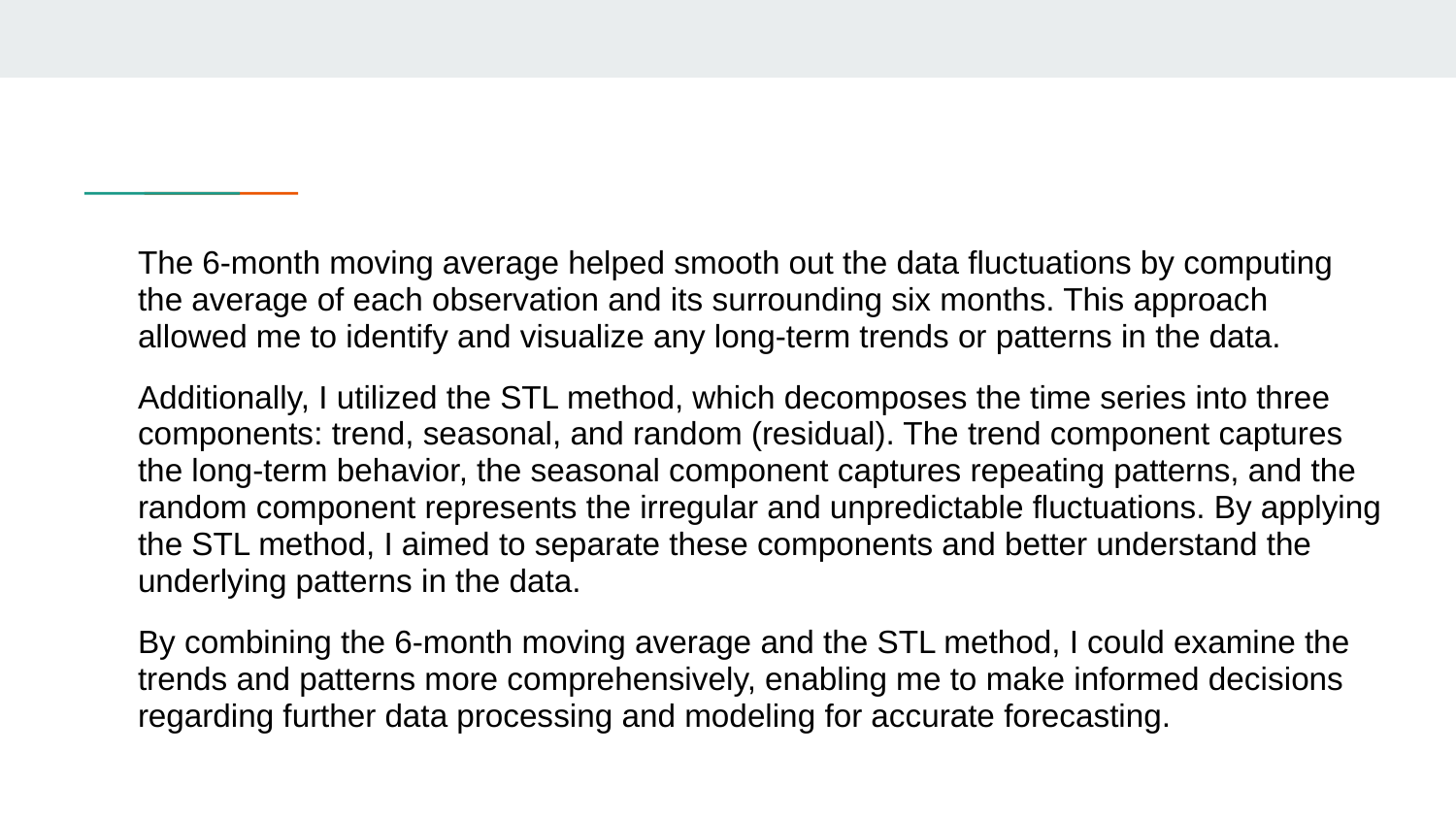

The 6-month moving average helped smooth out the data fluctuations by computing the average of each observation and its surrounding six months. This approach allowed me to identify and visualize any long-term trends or patterns in the data.
Additionally, I utilized the STL method, which decomposes the time series into three components: trend, seasonal, and random (residual). The trend component captures the long-term behavior, the seasonal component captures repeating patterns, and the random component represents the irregular and unpredictable fluctuations. By applying the STL method, I aimed to separate these components and better understand the underlying patterns in the data.
By combining the 6-month moving average and the STL method, I could examine the trends and patterns more comprehensively, enabling me to make informed decisions regarding further data processing and modeling for accurate forecasting.